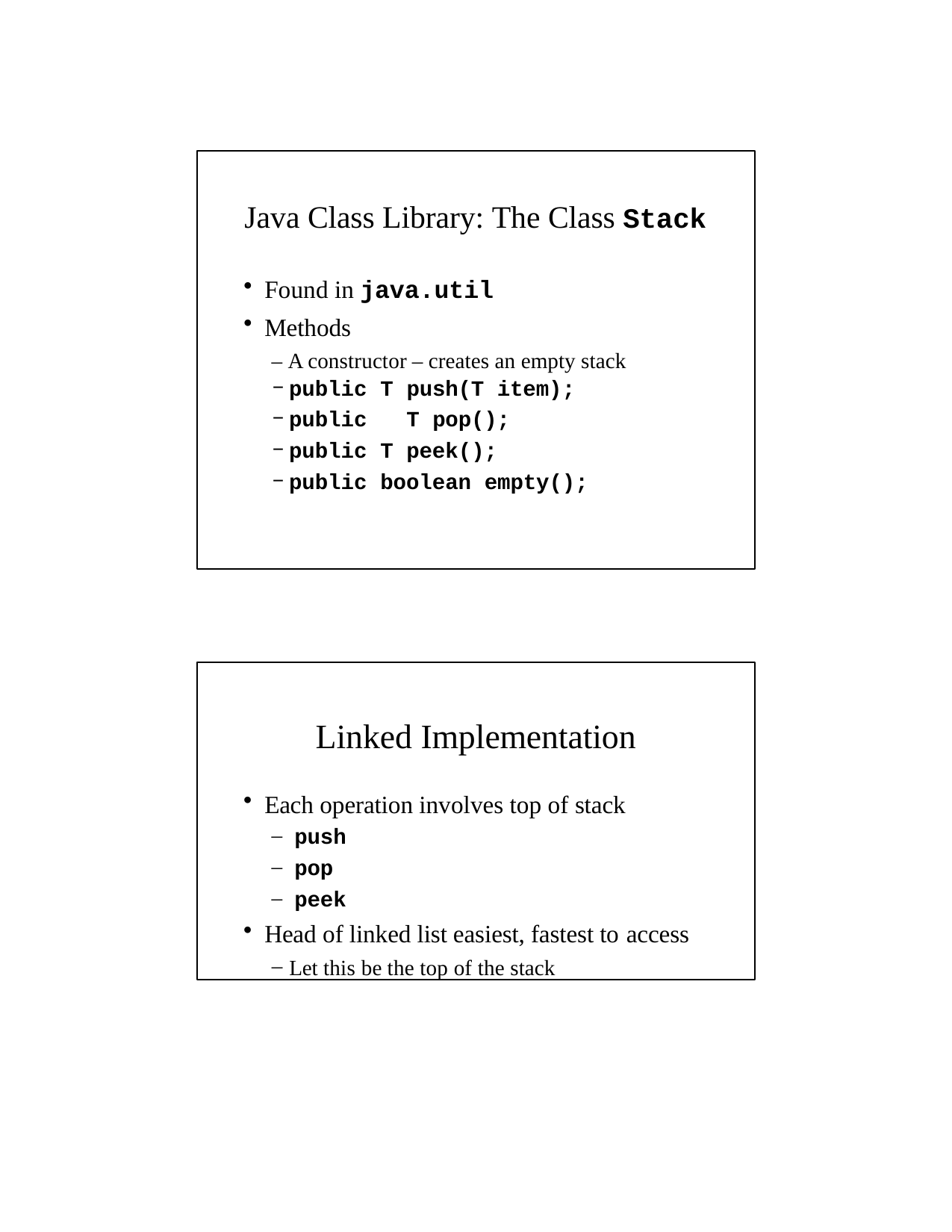

Java Class Library: The Class Stack

Found in java.util
Methods
– A constructor – creates an empty stack
public
public
public
public
T push(T item);   T pop();
T peek();
boolean empty();

Linked Implementation

Each operation involves top of stack
push
pop
peek
Head of linked list easiest, fastest to access
Let this be the top of the stack